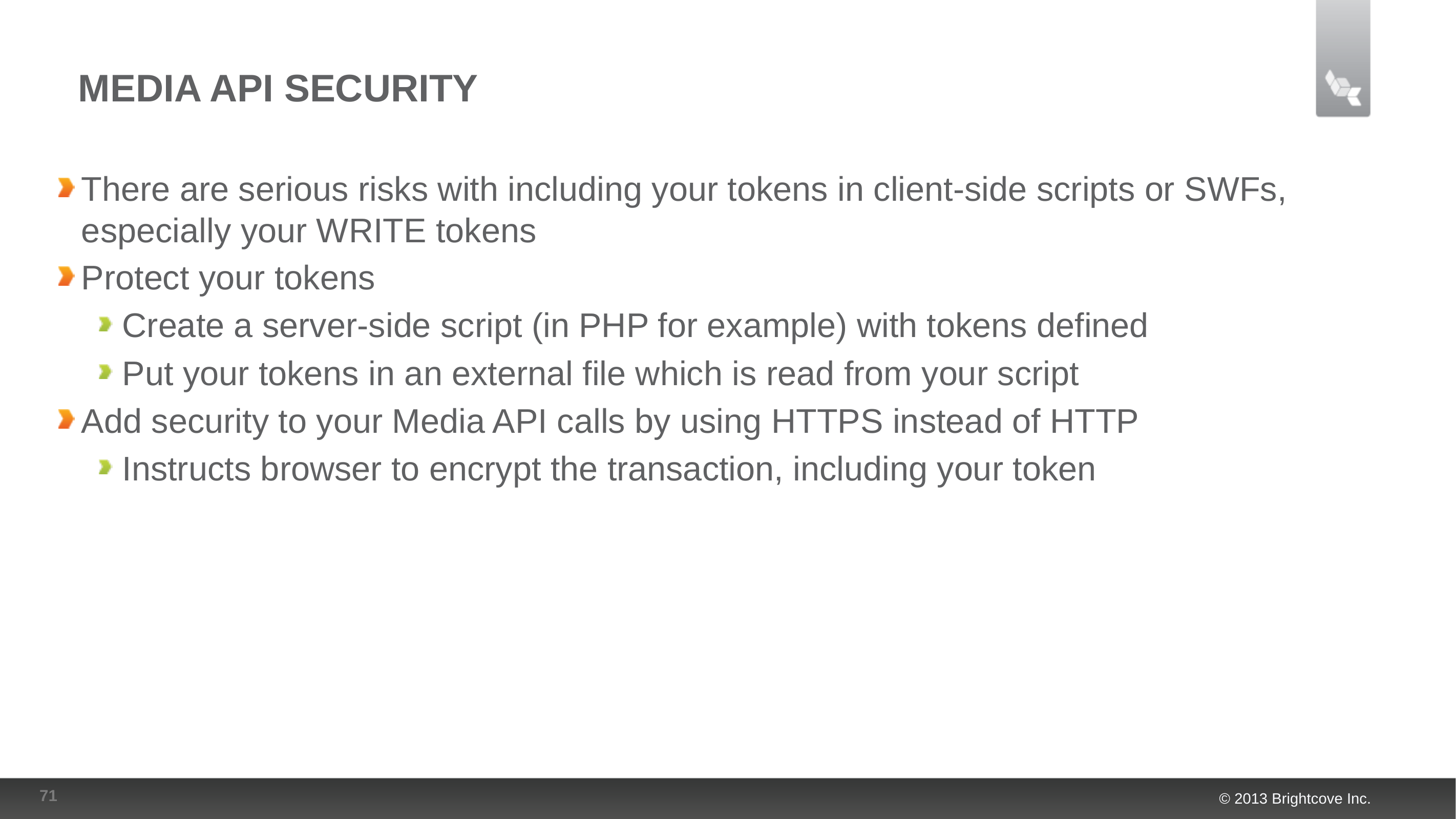

# Media API Security
There are serious risks with including your tokens in client-side scripts or SWFs, especially your WRITE tokens
Protect your tokens
Create a server-side script (in PHP for example) with tokens defined
Put your tokens in an external file which is read from your script
Add security to your Media API calls by using HTTPS instead of HTTP
Instructs browser to encrypt the transaction, including your token

71